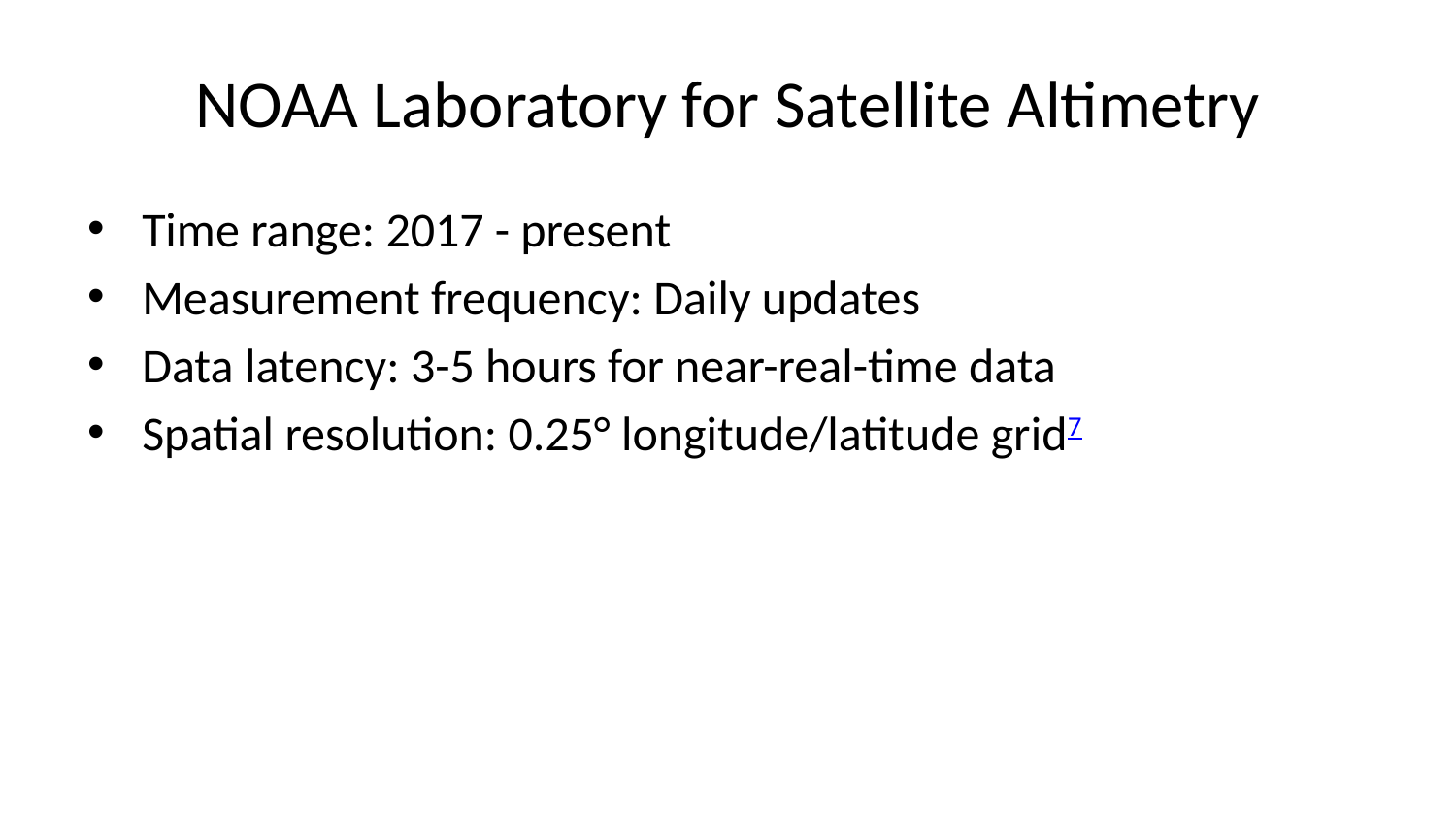

# NOAA Laboratory for Satellite Altimetry
Time range: 2017 - present
Measurement frequency: Daily updates
Data latency: 3-5 hours for near-real-time data
Spatial resolution: 0.25° longitude/latitude grid7